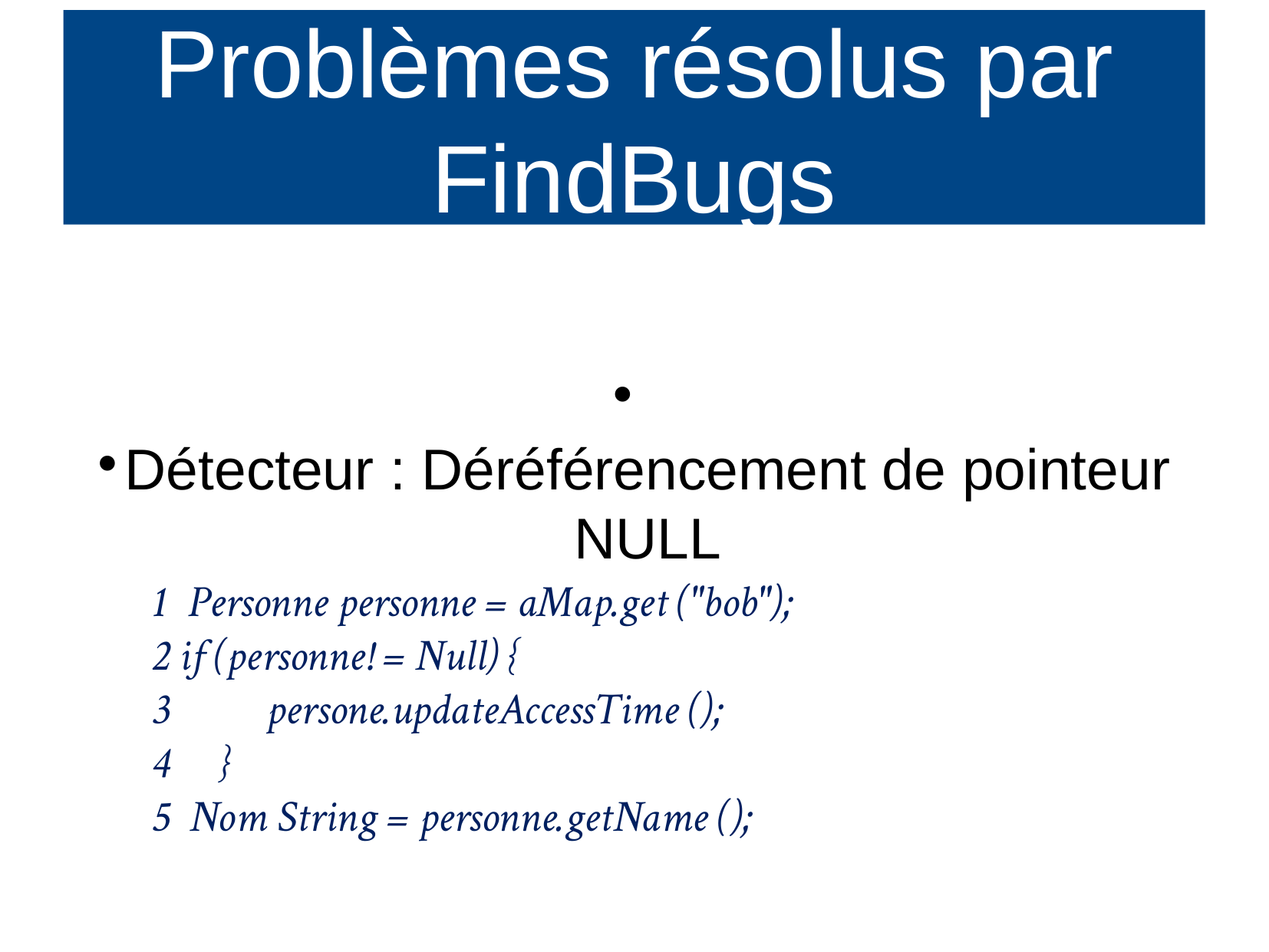

Problèmes résolus par FindBugs

Détecteur : Déréférencement de pointeur NULL

1  Personne personne = aMap.get ("bob");
2 if (personne! = Null) {
3	persone.updateAccessTime ();
4     }
5  Nom String = personne.getName ();